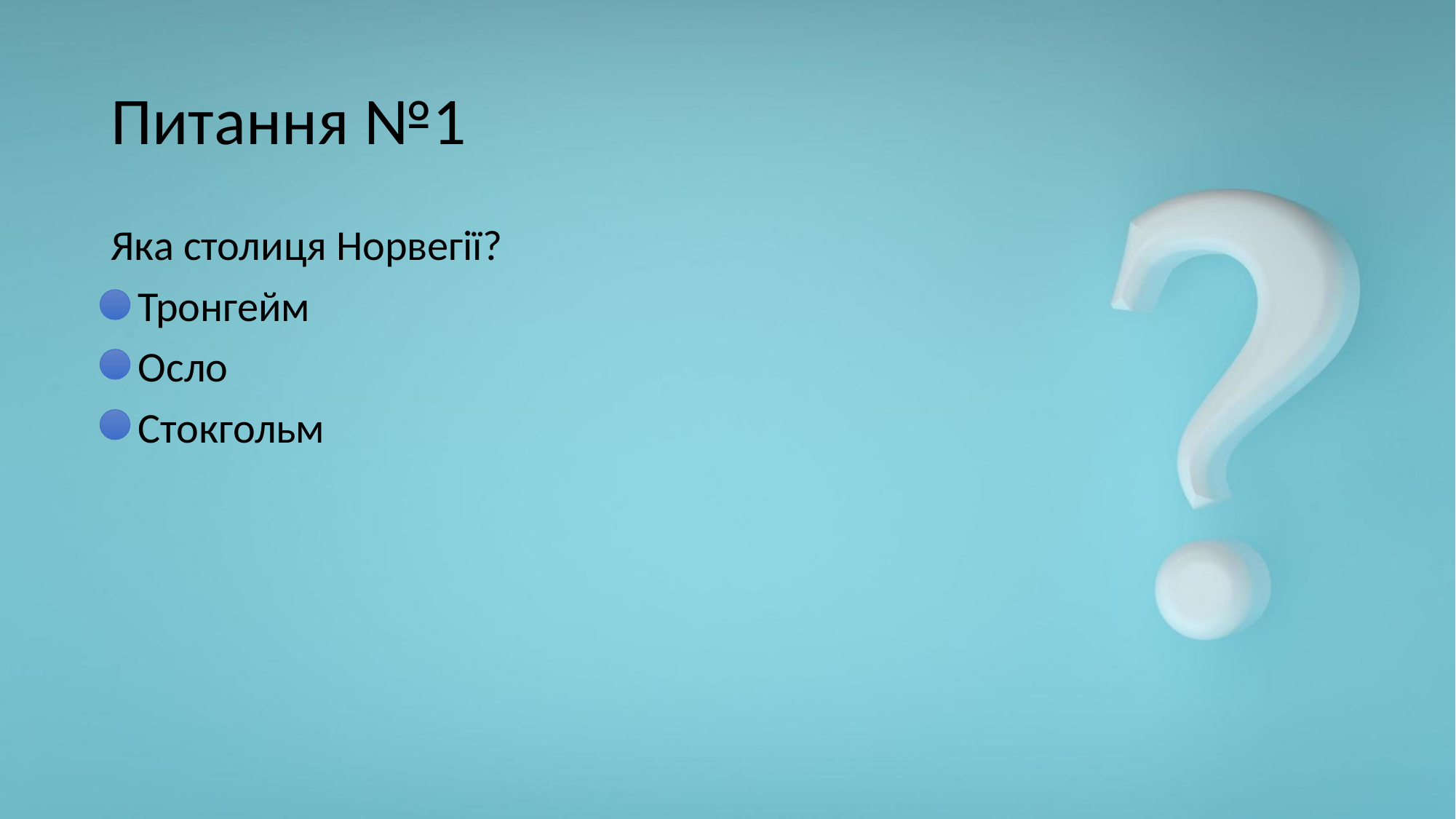

# Питання №1
Яка столиця Норвегії?
Тронгейм
Осло
Стокгольм